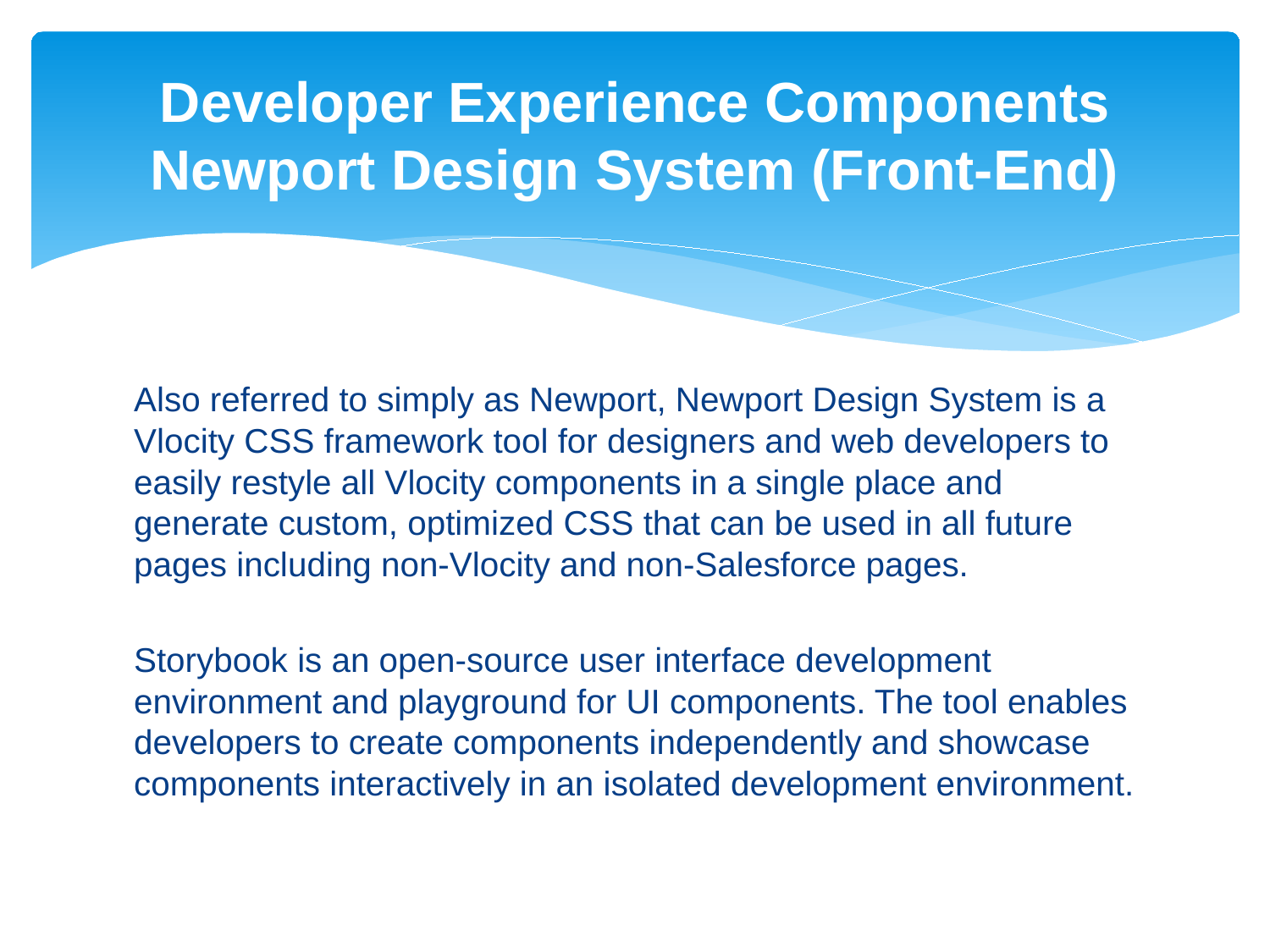

# Developer Experience Components Newport Design System (Front-End)
Also referred to simply as Newport, Newport Design System is a Vlocity CSS framework tool for designers and web developers to easily restyle all Vlocity components in a single place and generate custom, optimized CSS that can be used in all future pages including non-Vlocity and non-Salesforce pages.

Storybook is an open-source user interface development environment and playground for UI components. The tool enables developers to create components independently and showcase components interactively in an isolated development environment.